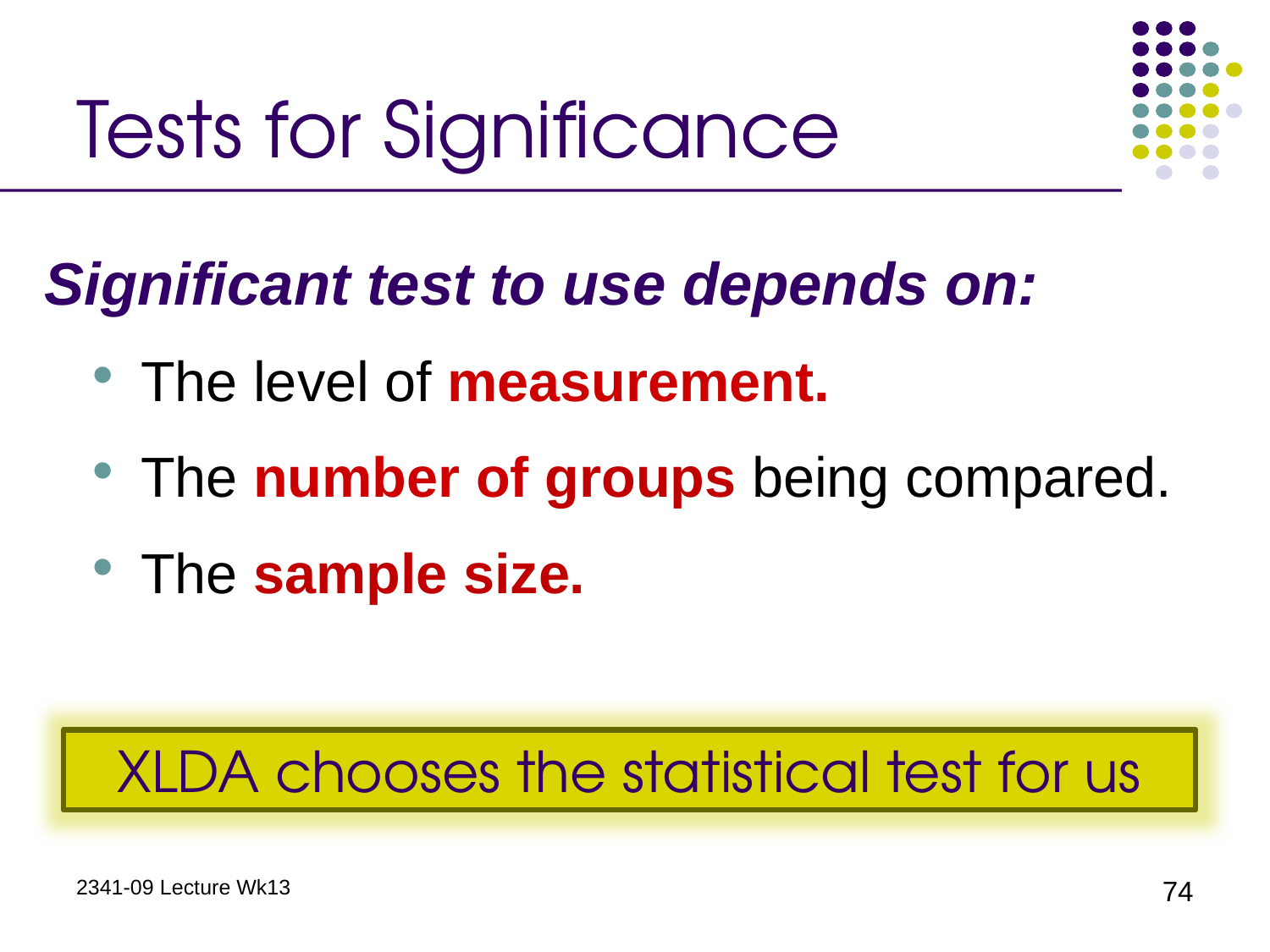

# Tests for Significance
Significant test to use depends on:
The level of measurement.
The number of groups being compared.
The sample size.

XLDA chooses the statistical test for us
2341-09 Lecture Wk13
74